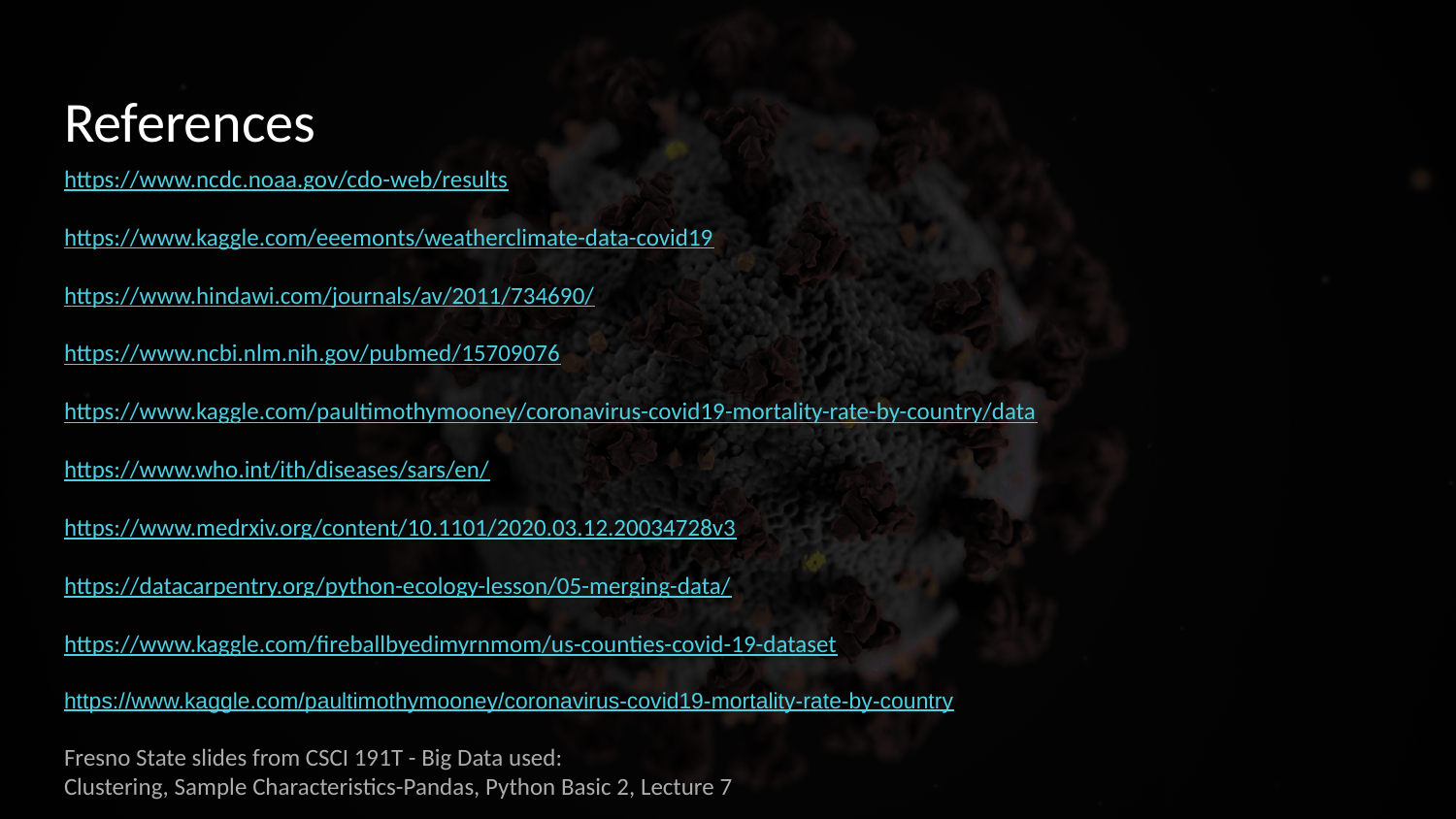

# References
https://www.ncdc.noaa.gov/cdo-web/results

https://www.kaggle.com/eeemonts/weatherclimate-data-covid19

https://www.hindawi.com/journals/av/2011/734690/

https://www.ncbi.nlm.nih.gov/pubmed/15709076

https://www.kaggle.com/paultimothymooney/coronavirus-covid19-mortality-rate-by-country/data

https://www.who.int/ith/diseases/sars/en/

https://www.medrxiv.org/content/10.1101/2020.03.12.20034728v3

https://datacarpentry.org/python-ecology-lesson/05-merging-data/

https://www.kaggle.com/fireballbyedimyrnmom/us-counties-covid-19-dataset

https://www.kaggle.com/paultimothymooney/coronavirus-covid19-mortality-rate-by-country

Fresno State slides from CSCI 191T - Big Data used:
Clustering, Sample Characteristics-Pandas, Python Basic 2, Lecture 7